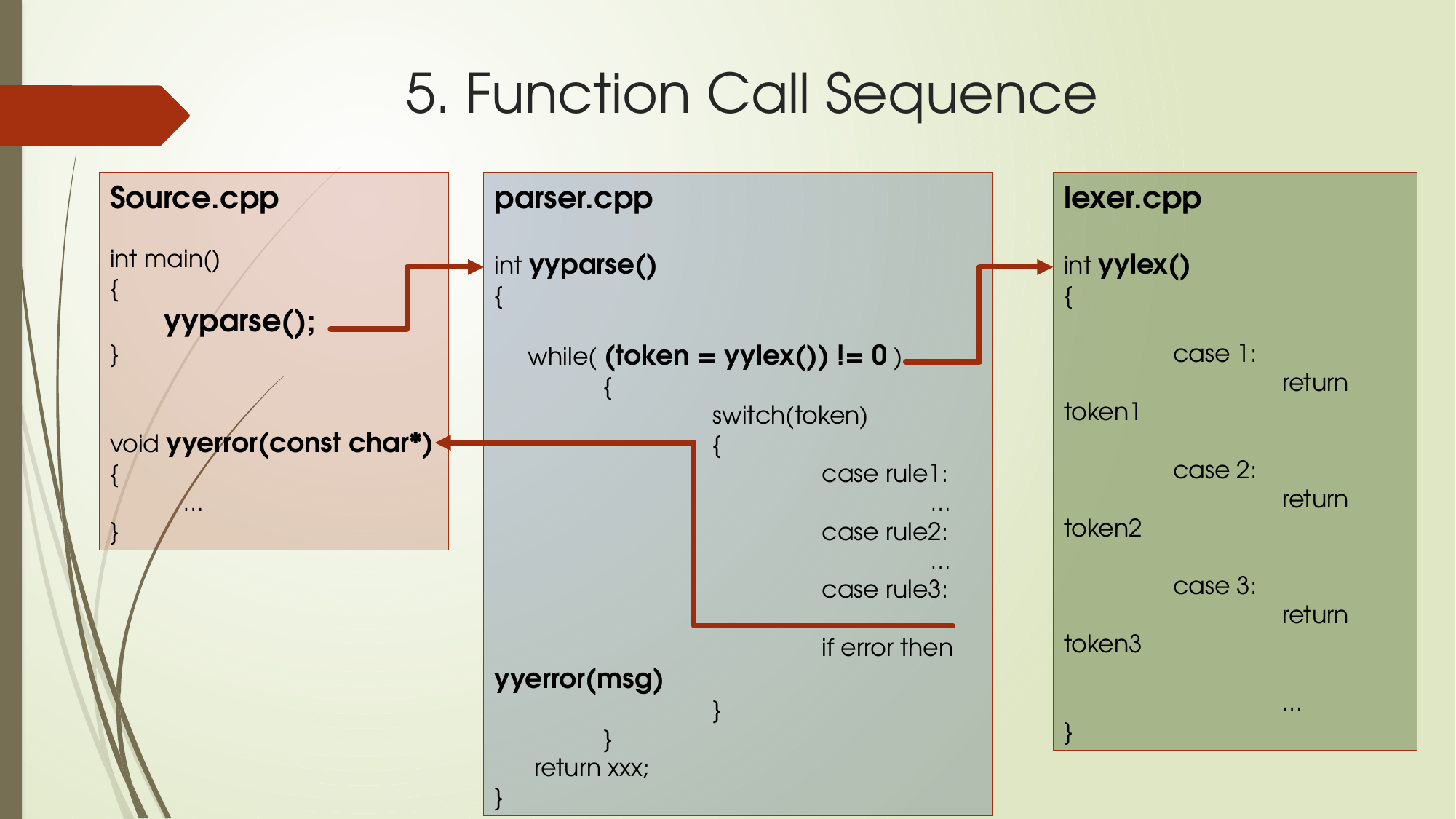

# 5. Function Call Sequence
Source.cpp
int main()
{
        yyparse();
}
void yyerror(const char*)
{
           …
}
parser.cpp
int yyparse()
{
     while( (token = yylex()) != 0 )
	{
		switch(token)
		{
			case rule1:
				…
			case rule2:
				…
			case rule3:
			if error then yyerror(msg)
		}
	}
      return xxx;
}
lexer.cpp
int yylex()
{
 	case 1:
		return token1
	case 2:
		return token2
	case 3:
		return token3

		…
}